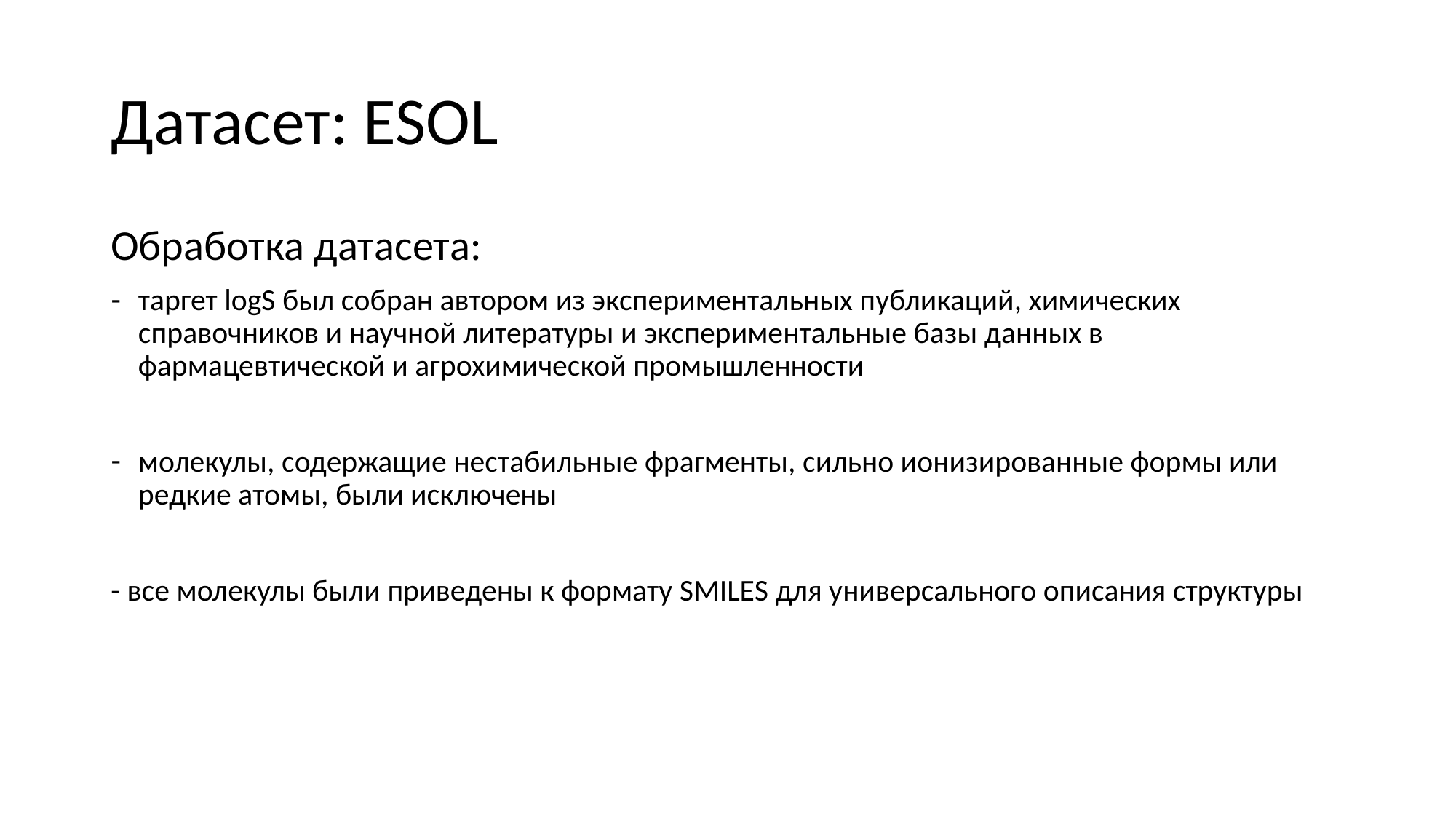

# Датасет: ESOL
Обработка датасета:
таргет logS был собран автором из экспериментальных публикаций, химических справочников и научной литературы и экспериментальные базы данных в фармацевтической и агрохимической промышленности

молекулы, содержащие нестабильные фрагменты, сильно ионизированные формы или редкие атомы, были исключены

- все молекулы были приведены к формату SMILES для универсального описания структуры